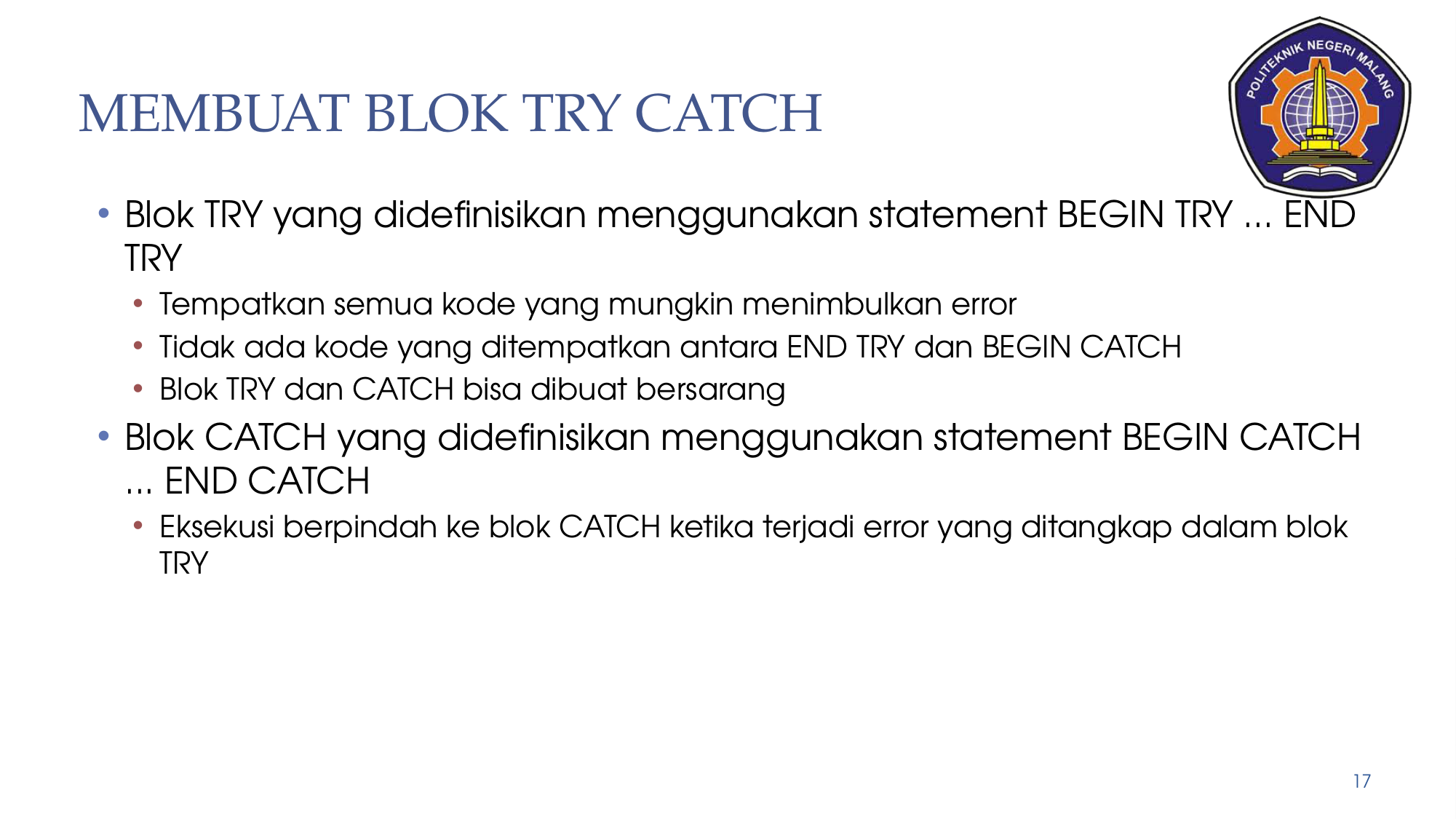

# Membuat blok try catch
Blok TRY yang didefinisikan menggunakan statement BEGIN TRY ... END TRY
Tempatkan semua kode yang mungkin menimbulkan error
Tidak ada kode yang ditempatkan antara END TRY dan BEGIN CATCH
Blok TRY dan CATCH bisa dibuat bersarang
Blok CATCH yang didefinisikan menggunakan statement BEGIN CATCH ... END CATCH
Eksekusi berpindah ke blok CATCH ketika terjadi error yang ditangkap dalam blok TRY
17